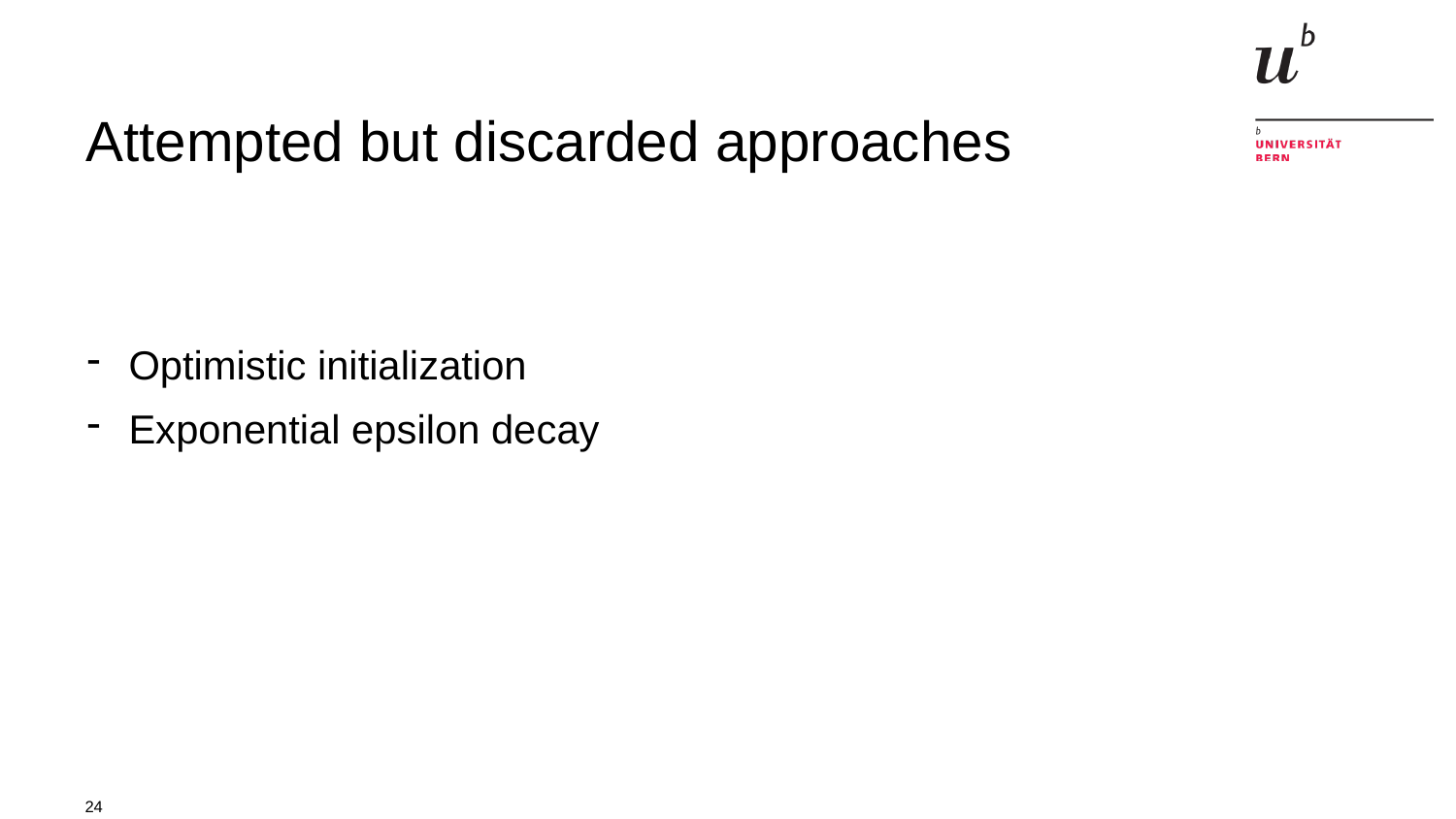

# Attempted but discarded approaches

Optimistic initialization
Exponential epsilon decay